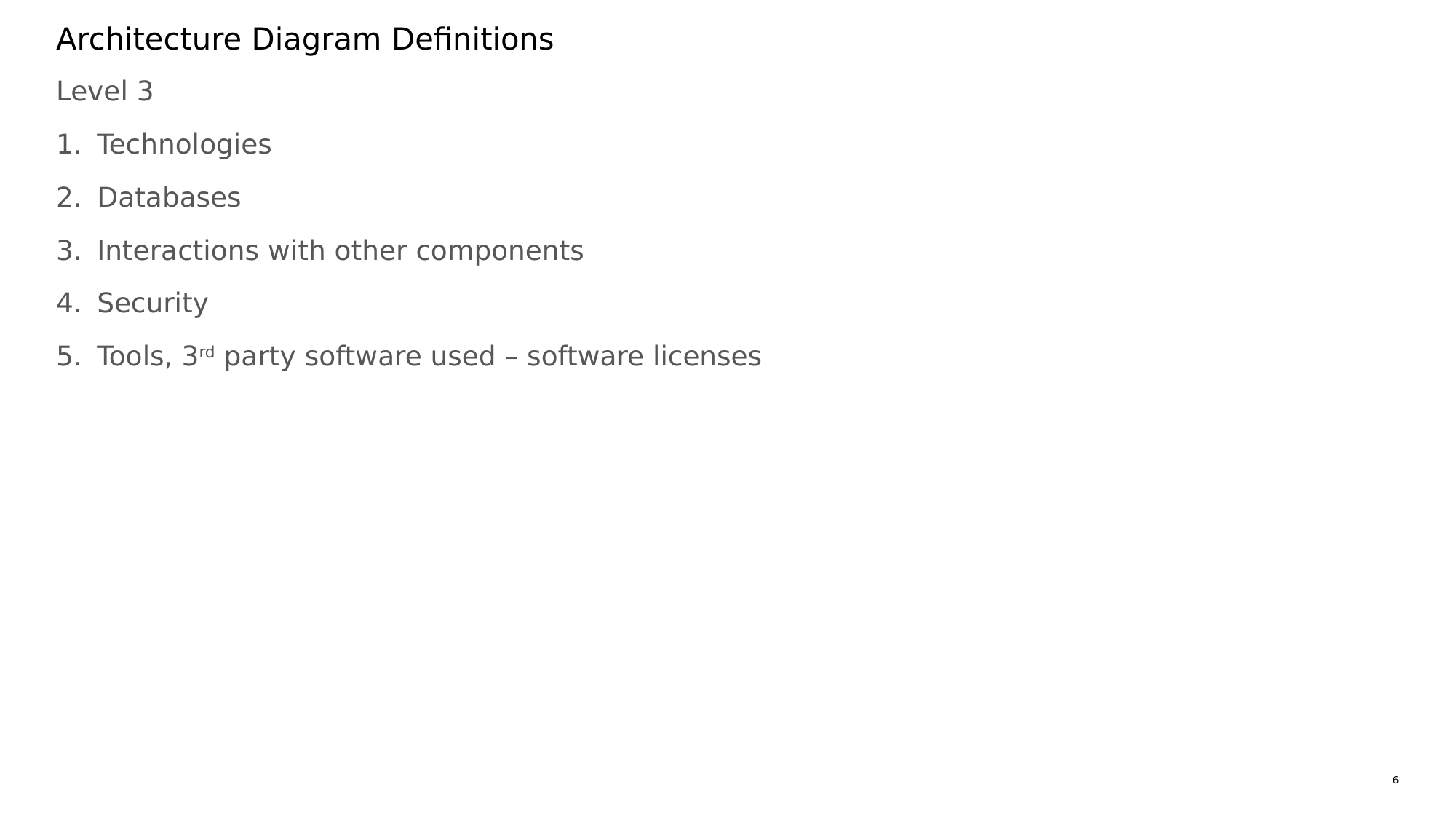

# Architecture Diagram Definitions
Level 3
Technologies
Databases
Interactions with other components
Security
Tools, 3rd party software used – software licenses